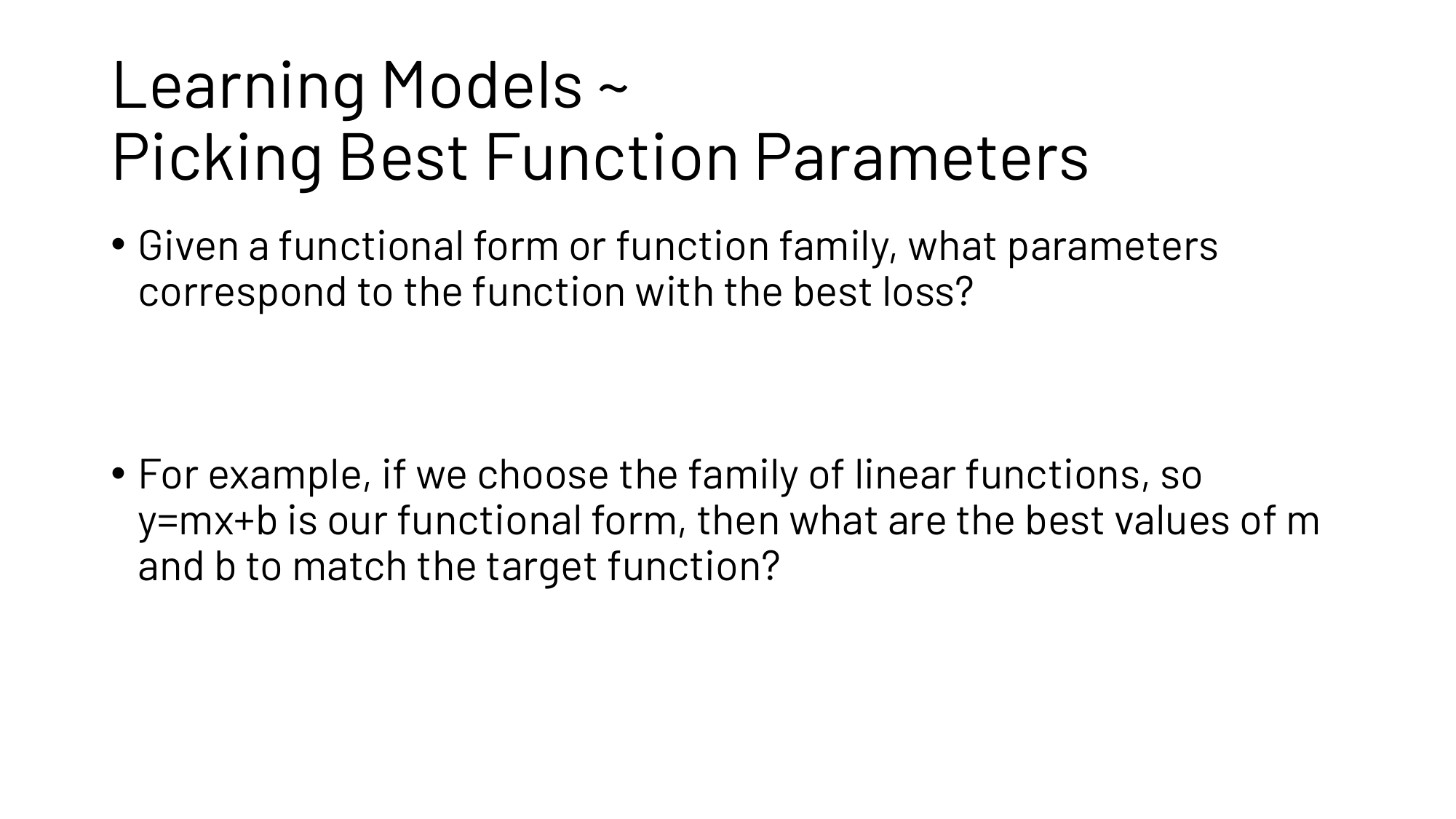

# Learning Models ~ Picking Best Function Parameters
Given a functional form or function family, what parameters correspond to the function with the best loss?

For example, if we choose the family of linear functions, so y=mx+b is our functional form, then what are the best values of m and b to match the target function?